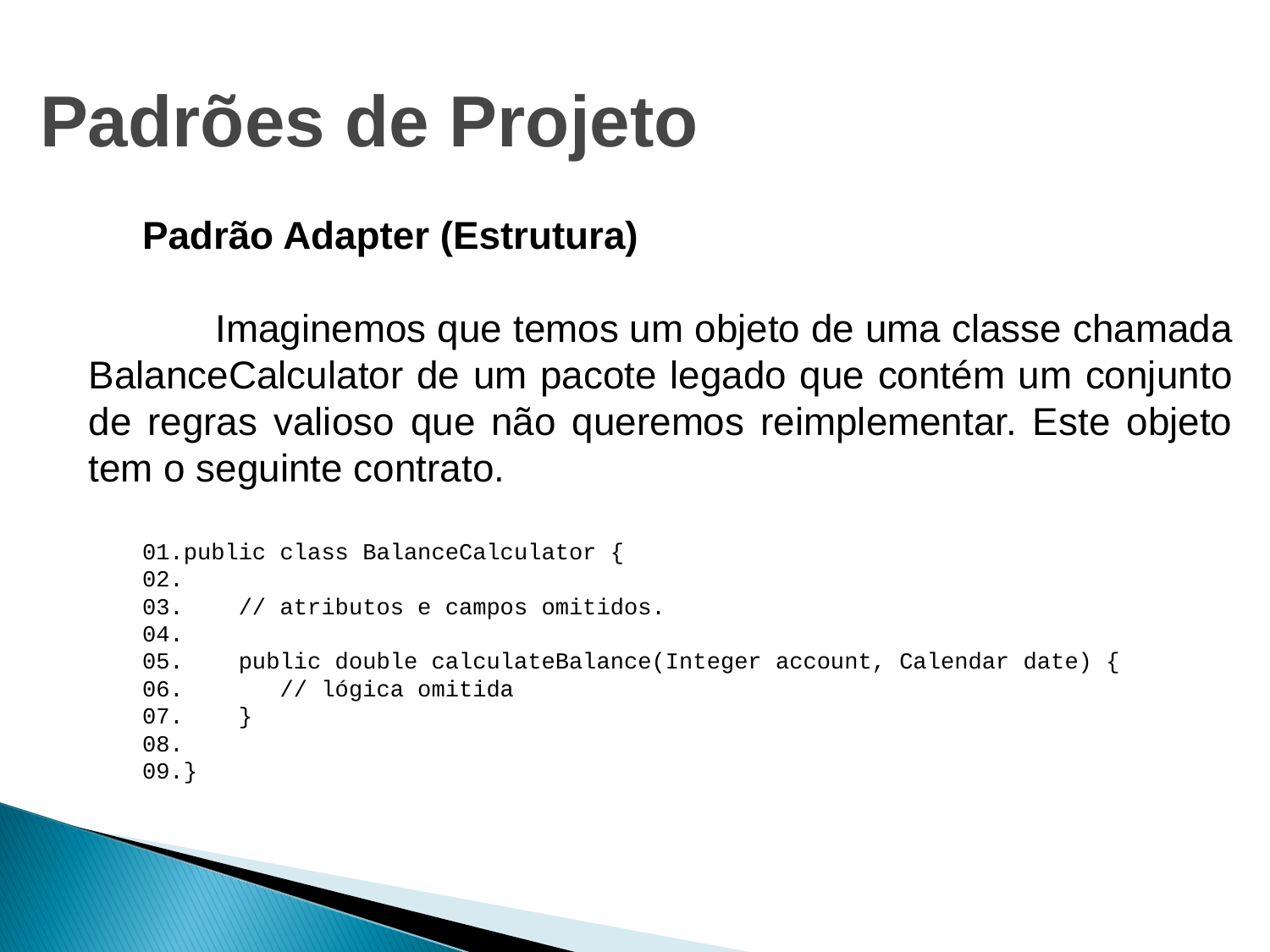

# Padrões de Projeto
Padrão Adapter (Estrutura)

	Imaginemos que temos um objeto de uma classe chamada BalanceCalculator de um pacote legado que contém um conjunto de regras valioso que não queremos reimplementar. Este objeto tem o seguinte contrato.

01.public class BalanceCalculator {
02.
03.    // atributos e campos omitidos.
04.
05.    public double calculateBalance(Integer account, Calendar date) {
06.       // lógica omitida
07.    }
08.
09.}